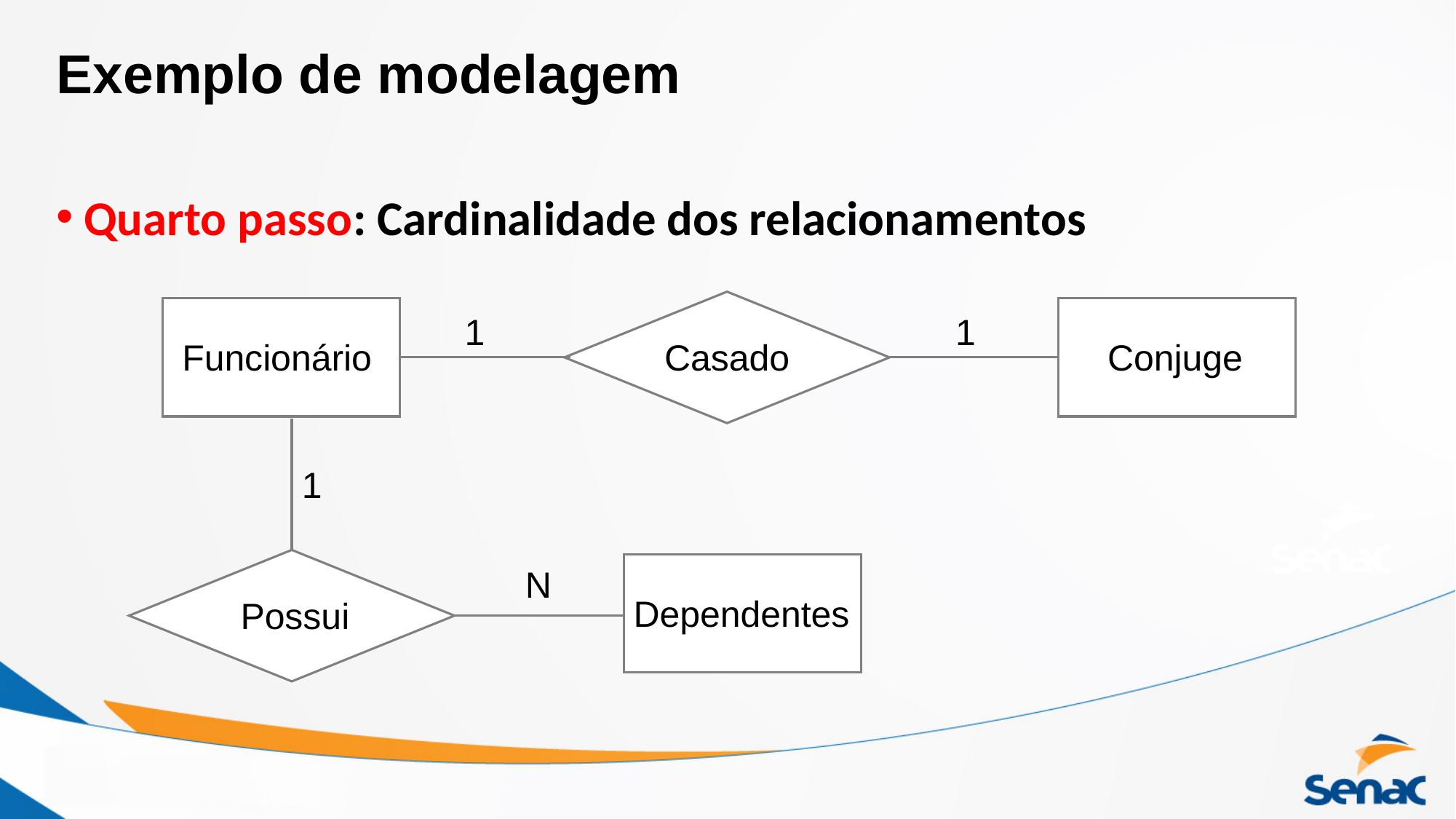

# Exemplo de modelagem
Quarto passo: Cardinalidade dos relacionamentos

1
1
Funcionário
Casado
Conjuge
1

N
Dependentes
Possui